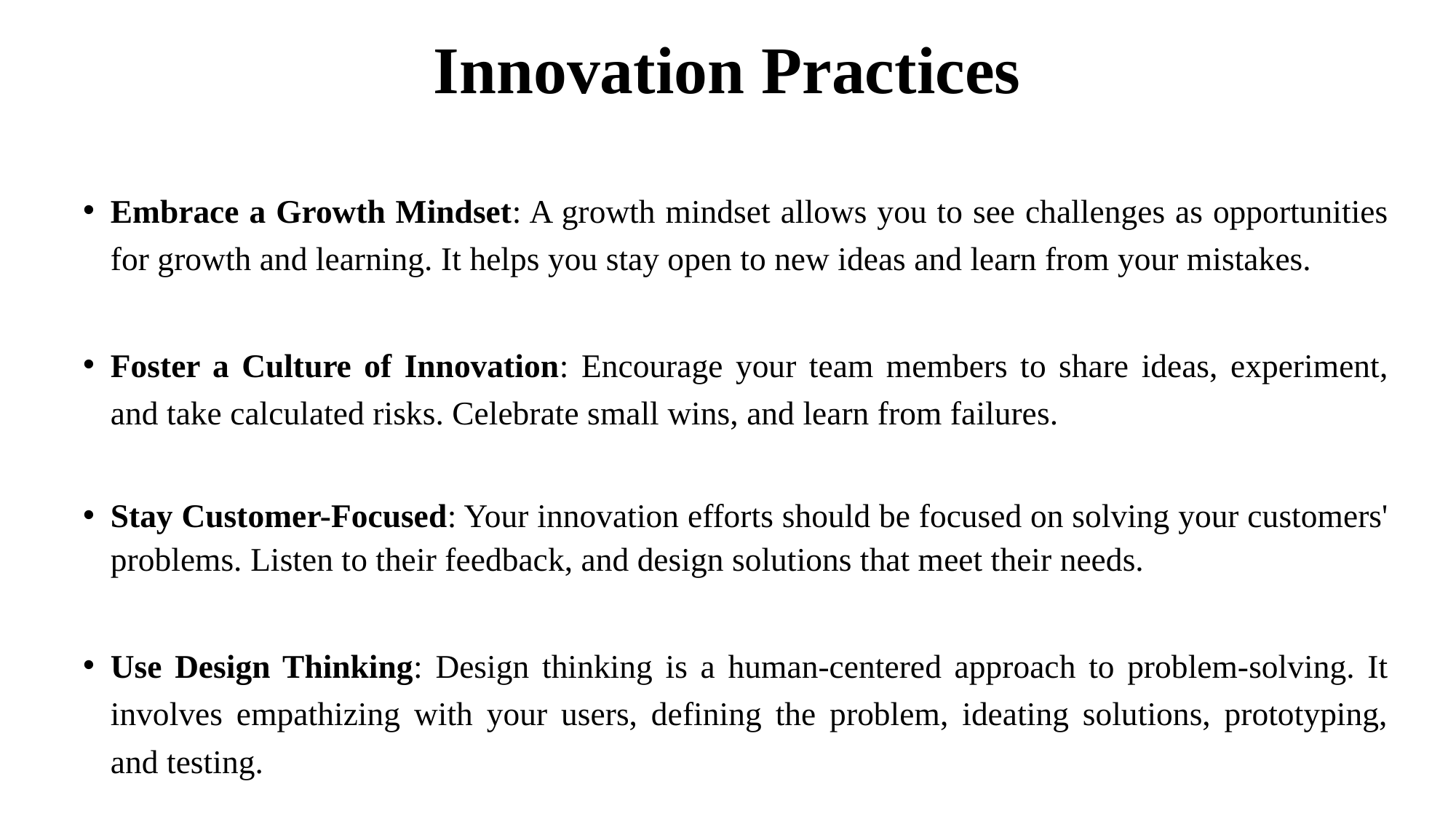

# Innovation Practices
Embrace a Growth Mindset: A growth mindset allows you to see challenges as opportunities for growth and learning. It helps you stay open to new ideas and learn from your mistakes.

Foster a Culture of Innovation: Encourage your team members to share ideas, experiment, and take calculated risks. Celebrate small wins, and learn from failures.

Stay Customer-Focused: Your innovation efforts should be focused on solving your customers' problems. Listen to their feedback, and design solutions that meet their needs.

Use Design Thinking: Design thinking is a human-centered approach to problem-solving. It involves empathizing with your users, defining the problem, ideating solutions, prototyping, and testing.